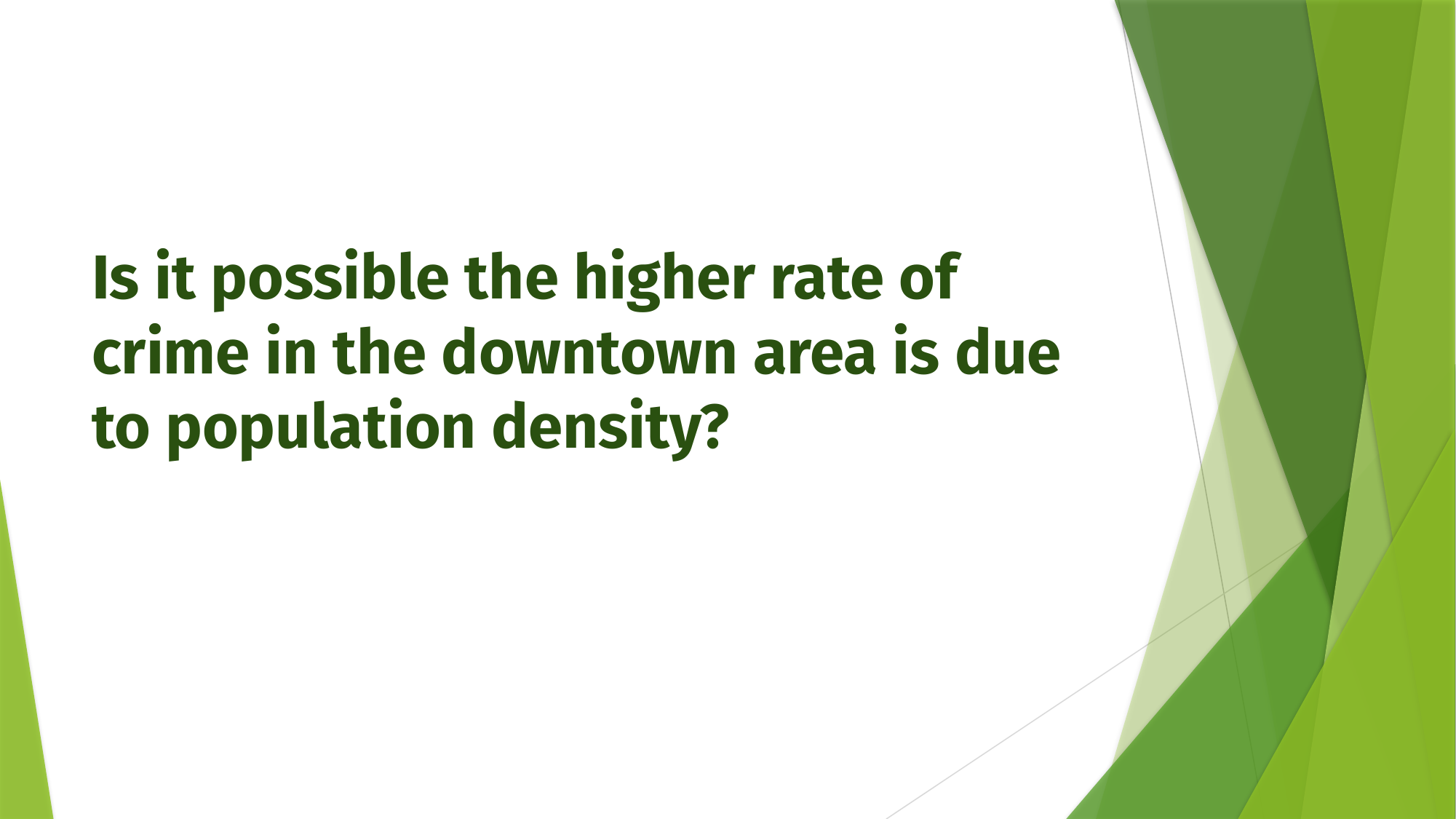

# Is it possible the higher rate of crime in the downtown area is due to population density?